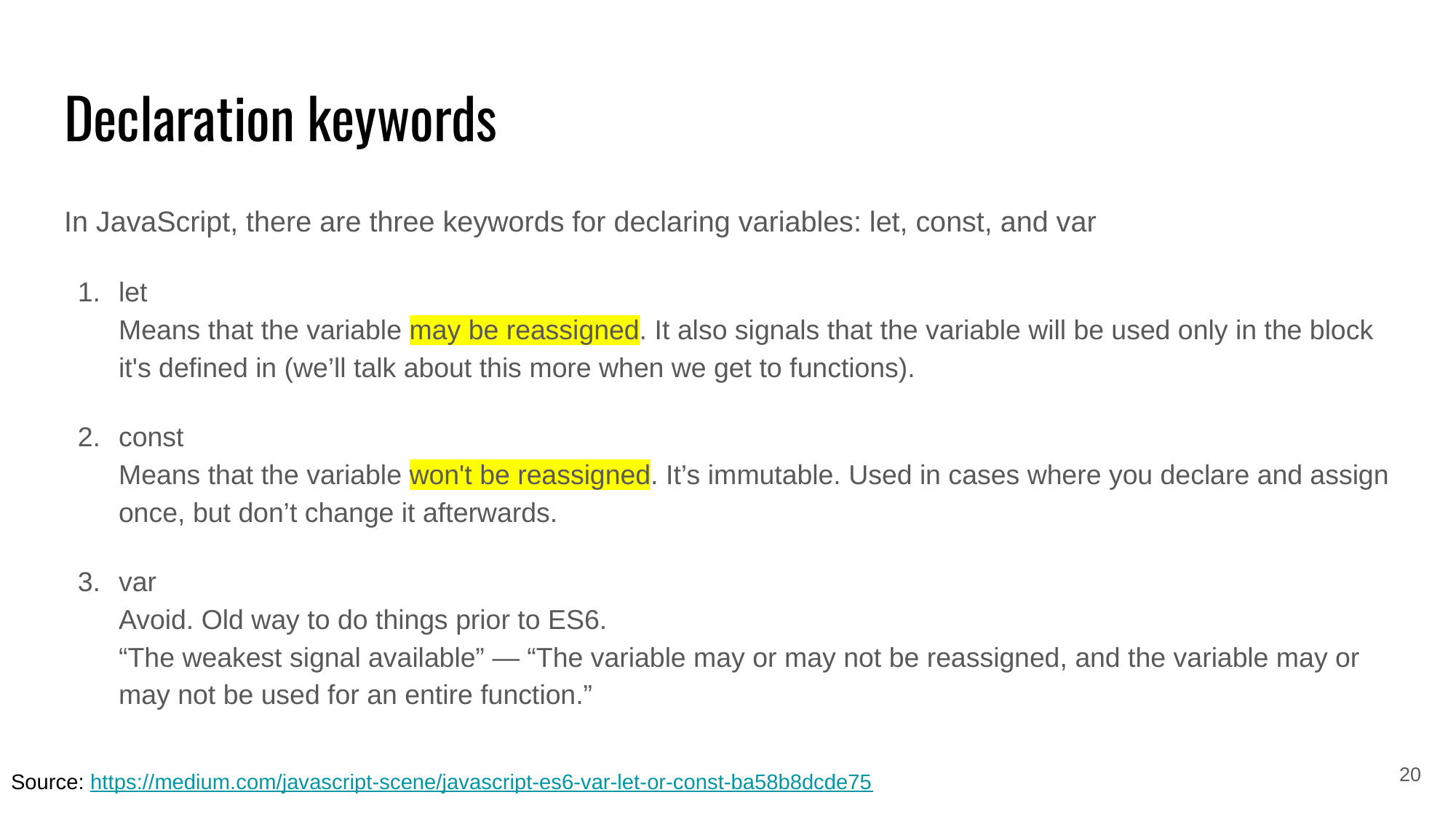

# Declaration keywords
In JavaScript, there are three keywords for declaring variables: let, const, and var
let
Means that the variable may be reassigned. It also signals that the variable will be used only in the block it's defined in (we’ll talk about this more when we get to functions).
const
Means that the variable won't be reassigned. It’s immutable. Used in cases where you declare and assign once, but don’t change it afterwards.
var
Avoid. Old way to do things prior to ES6.
“The weakest signal available” — “The variable may or may not be reassigned, and the variable may or may not be used for an entire function.”
20
Source: https://medium.com/javascript-scene/javascript-es6-var-let-or-const-ba58b8dcde75